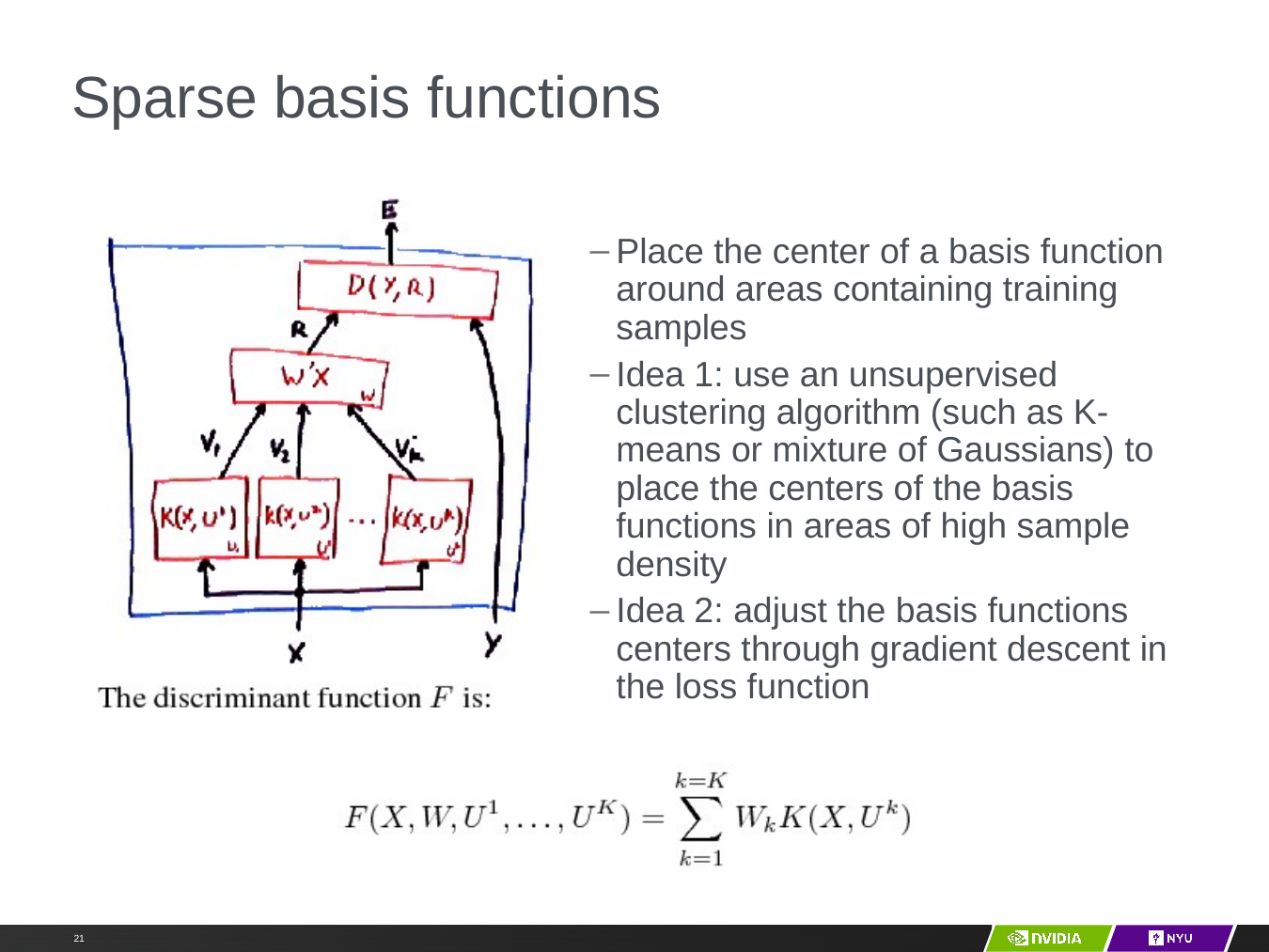

# Sparse basis functions

Place the center of a basis function around areas containing training samples
Idea 1: use an unsupervised clustering algorithm (such as K-means or mixture of Gaussians) to place the centers of the basis functions in areas of high sample density
Idea 2: adjust the basis functions centers through gradient descent in the loss function